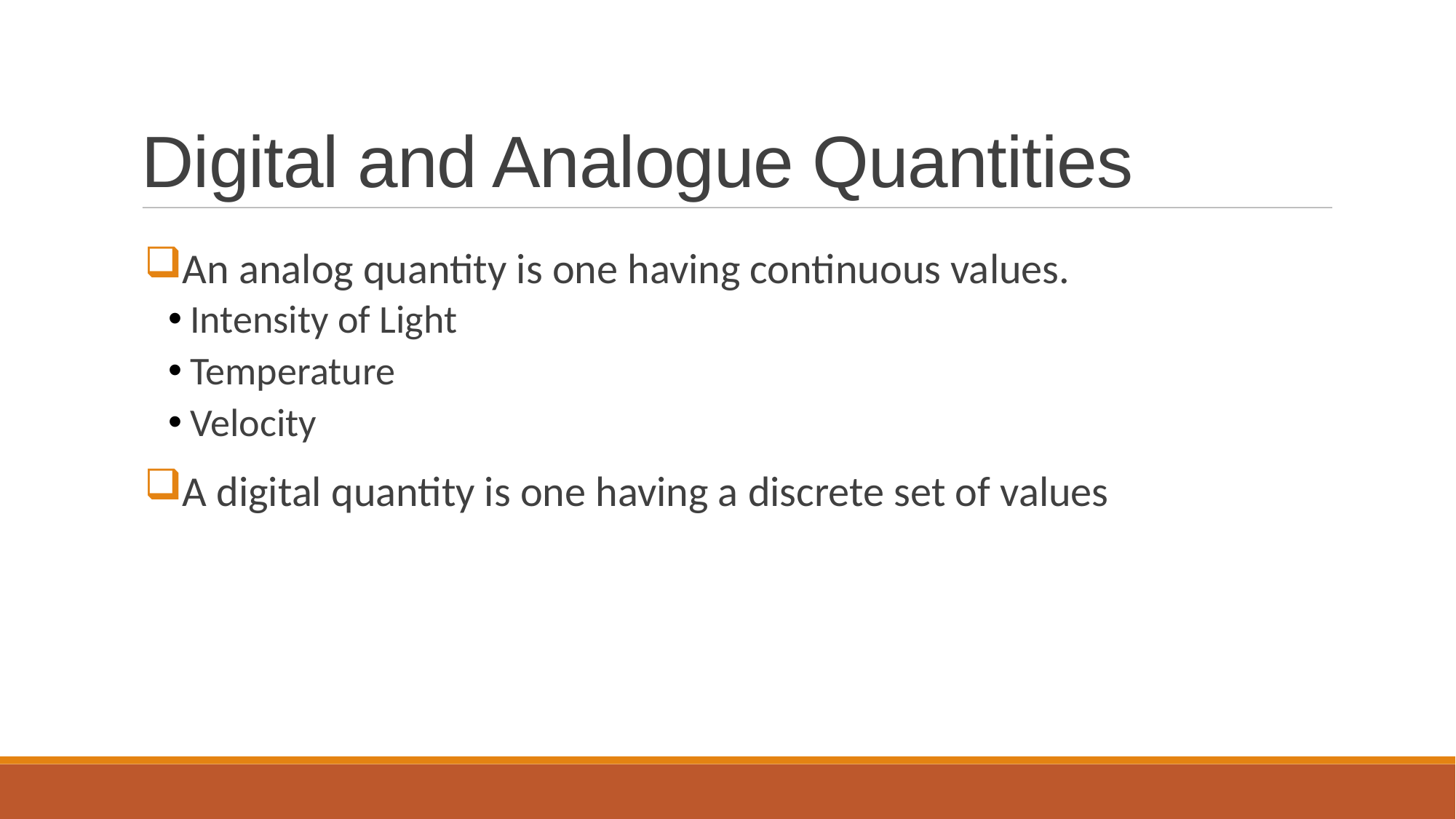

Digital and Analogue Quantities
An analog quantity is one having continuous values.
Intensity of Light
Temperature
Velocity
A digital quantity is one having a discrete set of values